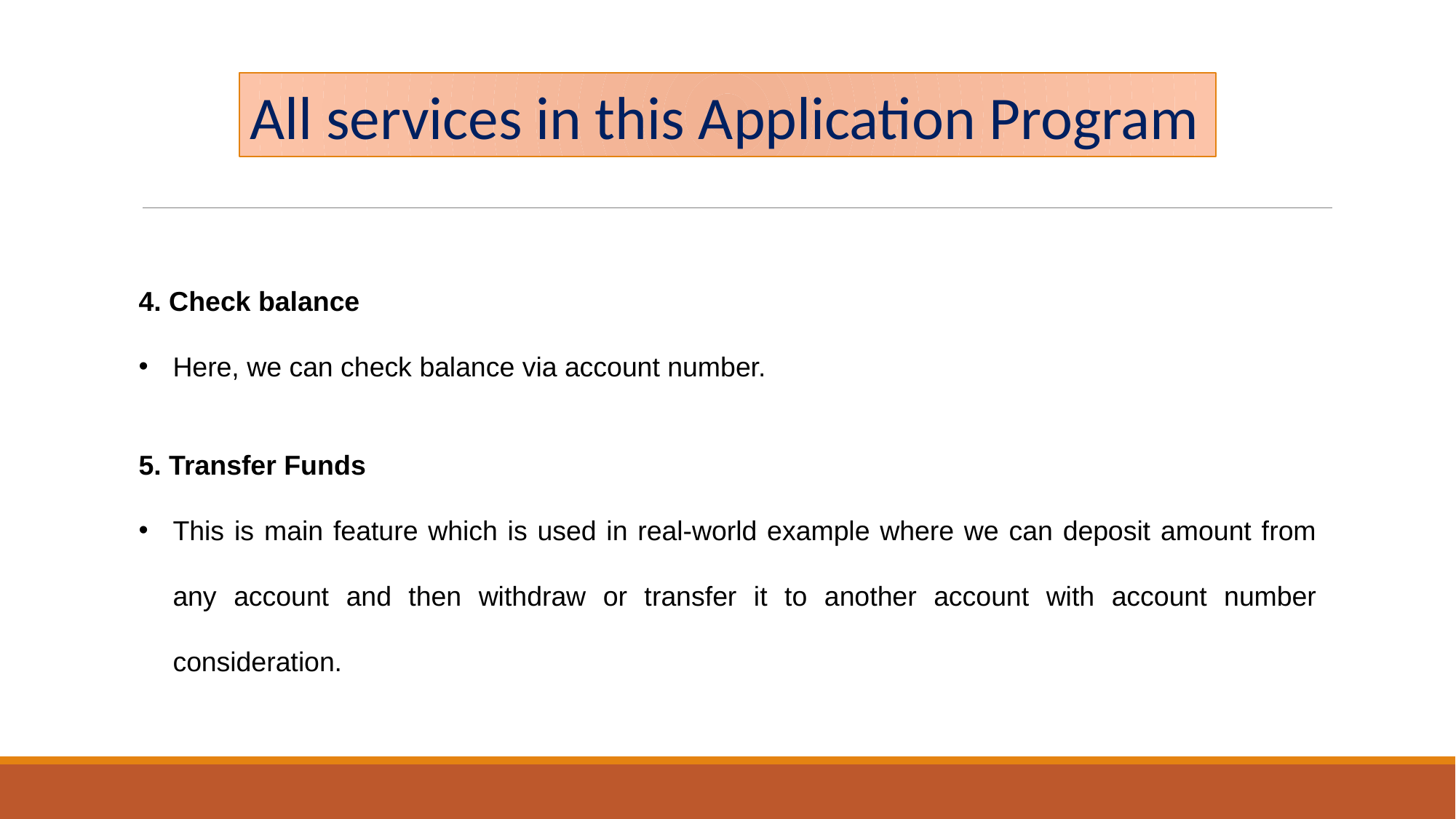

All services in this Application Program
4. Check balance
Here, we can check balance via account number.

5. Transfer Funds
This is main feature which is used in real-world example where we can deposit amount from any account and then withdraw or transfer it to another account with account number consideration.